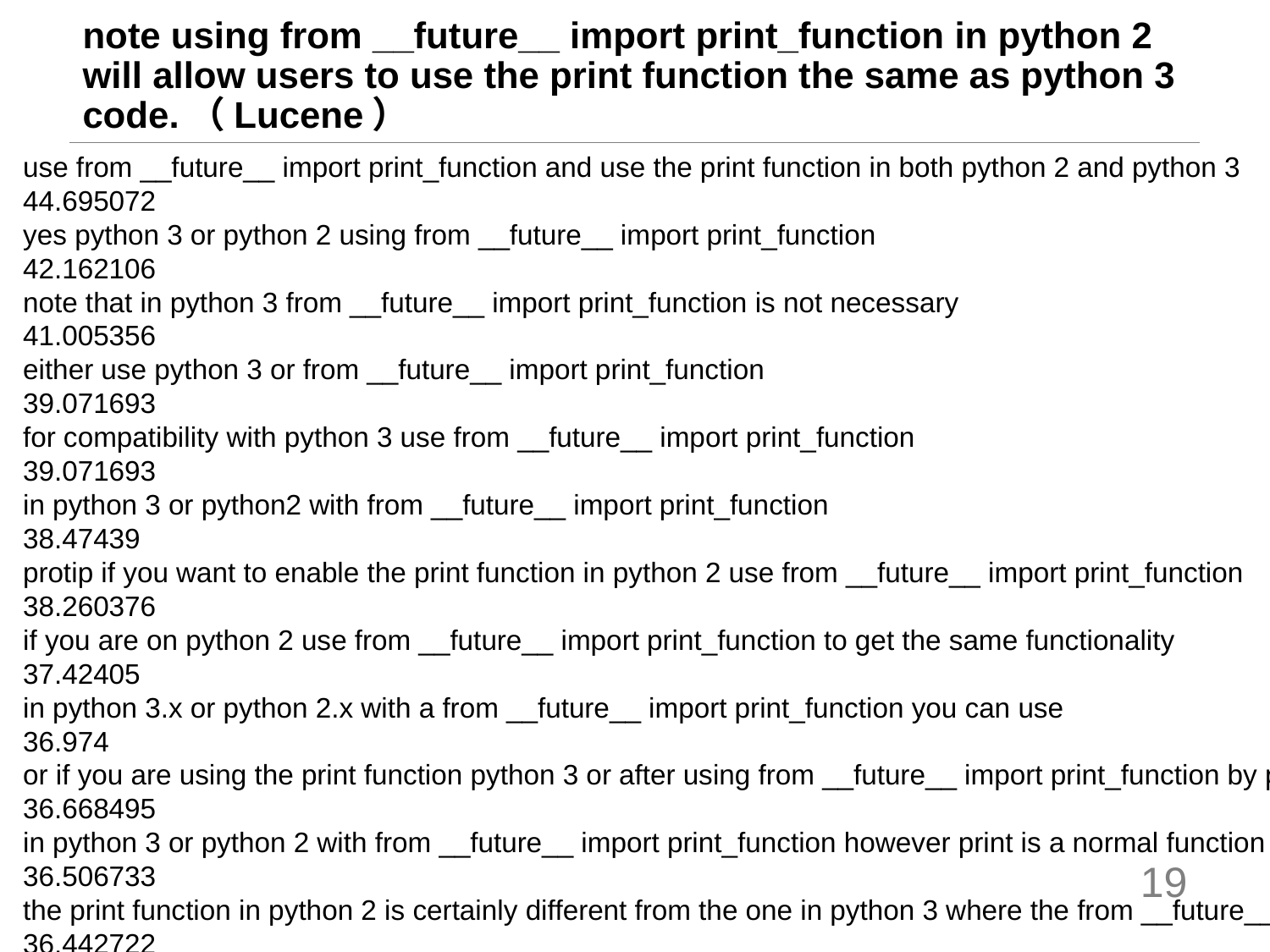

# note using from __future__ import print_function in python 2 will allow users to use the print function the same as python 3 code.（Lucene）
use from __future__ import print_function and use the print function in both python 2 and python 3
44.695072
yes python 3 or python 2 using from __future__ import print_function
42.162106
note that in python 3 from __future__ import print_function is not necessary
41.005356
either use python 3 or from __future__ import print_function
39.071693
for compatibility with python 3 use from __future__ import print_function
39.071693
in python 3 or python2 with from __future__ import print_function
38.47439
protip if you want to enable the print function in python 2 use from __future__ import print_function
38.260376
if you are on python 2 use from __future__ import print_function to get the same functionality
37.42405
in python 3.x or python 2.x with a from __future__ import print_function you can use
36.974
or if you are using the print function python 3 or after using from __future__ import print_function by passing them in as separate arguments to print
36.668495
in python 3 or python 2 with from __future__ import print_function however print is a normal function and you can read the __doc__ attribute
36.506733
the print function in python 2 is certainly different from the one in python 3 where the from __future__ import print_function line is effectively meaningless
36.442722
19